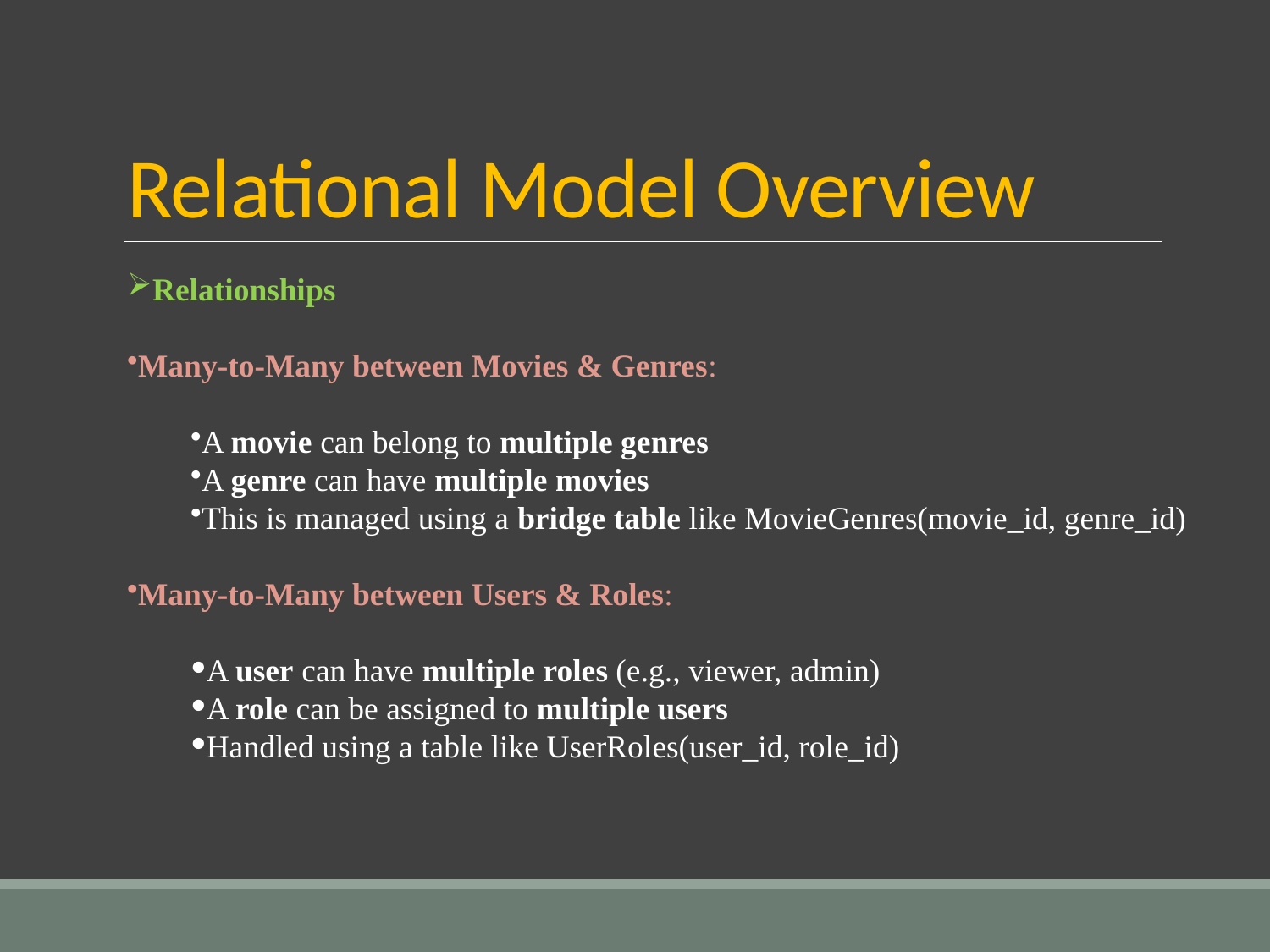

# Relational Model Overview
Relationships

Many-to-Many between Movies & Genres:

A movie can belong to multiple genres
A genre can have multiple movies
This is managed using a bridge table like MovieGenres(movie_id, genre_id)

Many-to-Many between Users & Roles:

A user can have multiple roles (e.g., viewer, admin)
A role can be assigned to multiple users
Handled using a table like UserRoles(user_id, role_id)